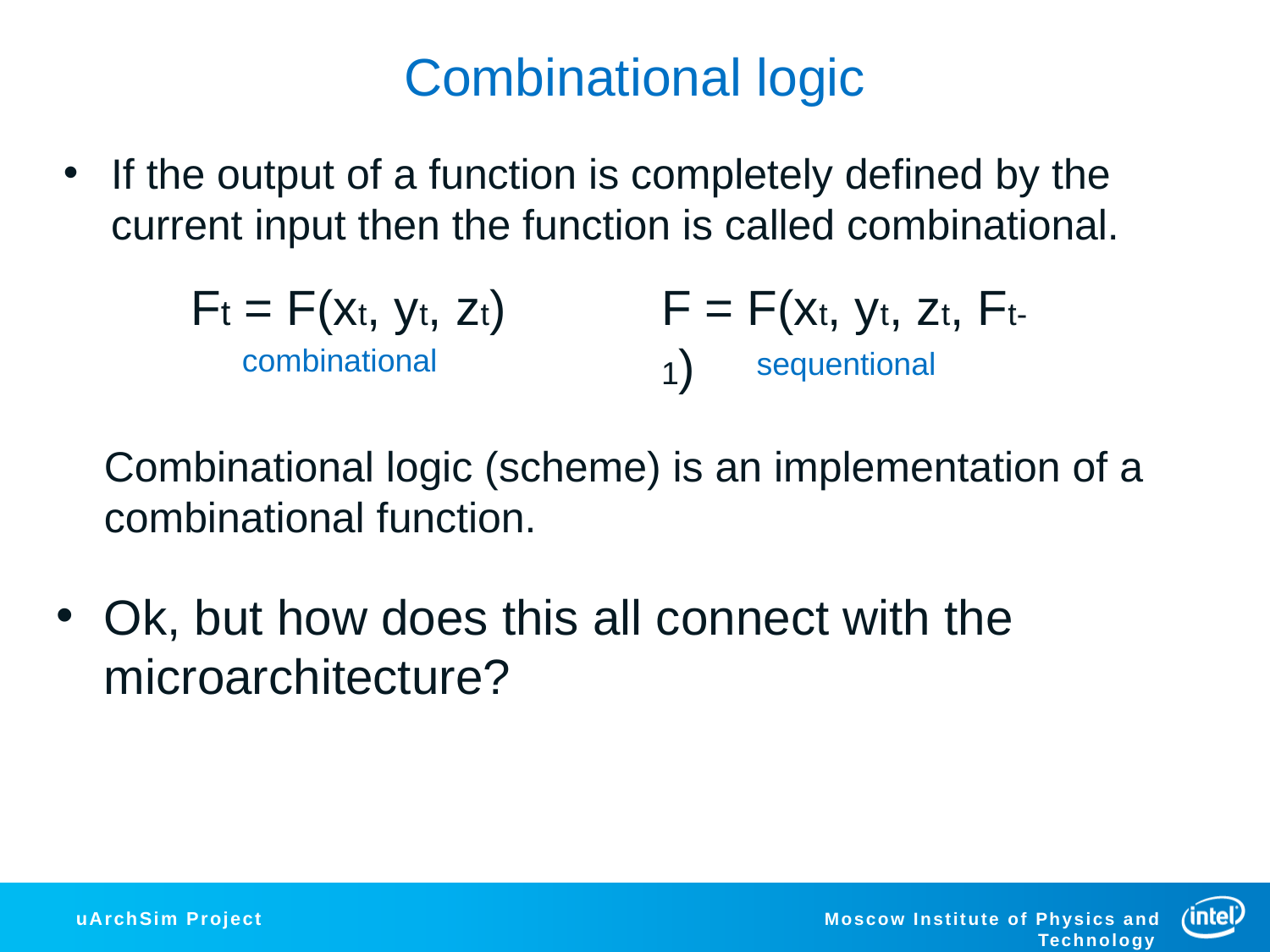

# Combinational logic
If the output of a function is completely defined by the current input then the function is called combinational.

F = F(xt, yt, zt, Ft-1)
Ft = F(xt, yt, zt)
combinational
sequentional
Combinational logic (scheme) is an implementation of a combinational function.
Ok, but how does this all connect with the microarchitecture?